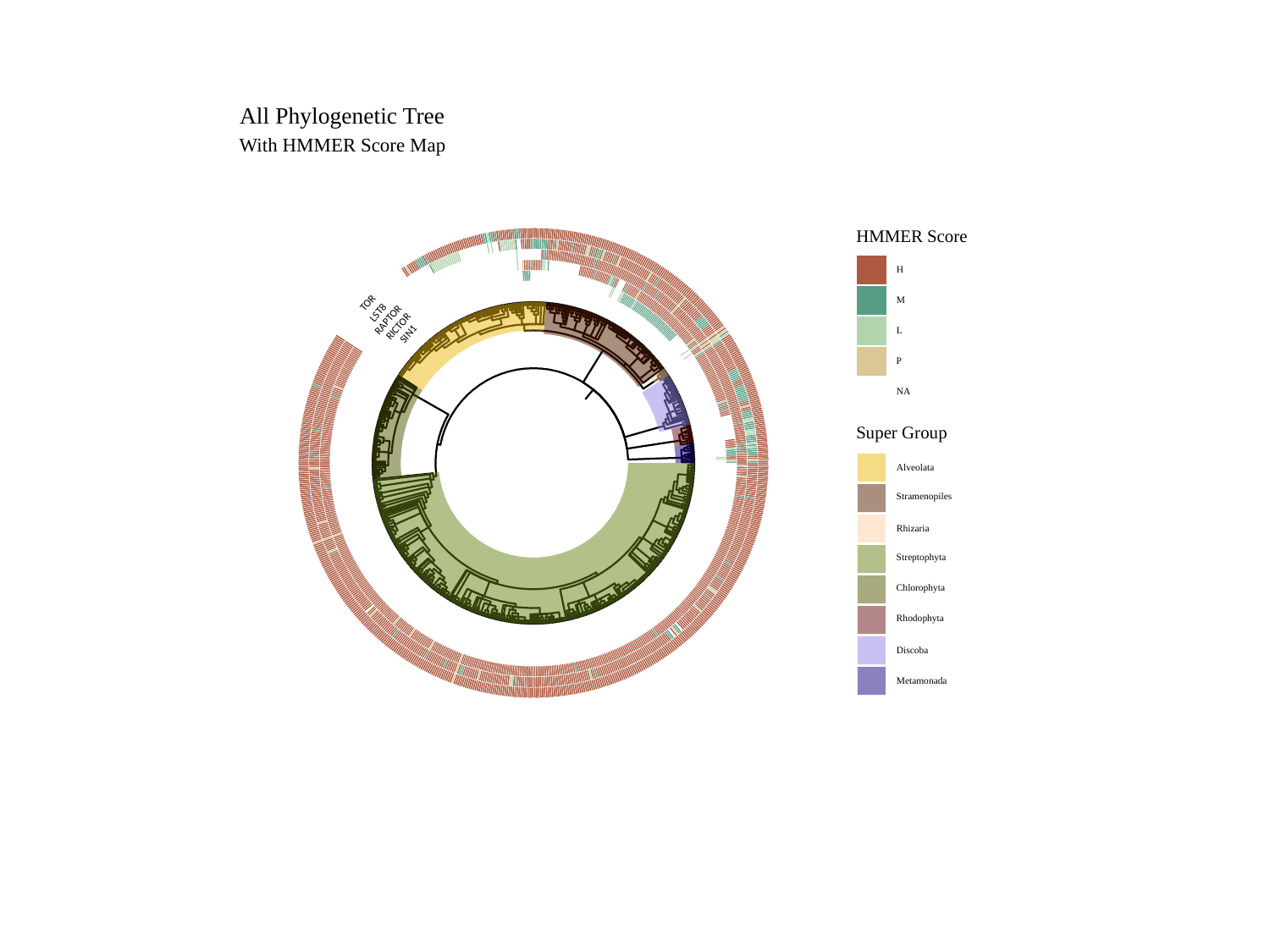

All Phylogenetic Tree
With HMMER Score Map

HMMER Score

H

M

L

P

NA

Super Group

Alveolata

Stramenopiles

Rhizaria

Streptophyta

Chlorophyta

Rhodophyta

Discoba

Metamonada

TOR
LST8
RAPTOR
RICTOR
SIN1